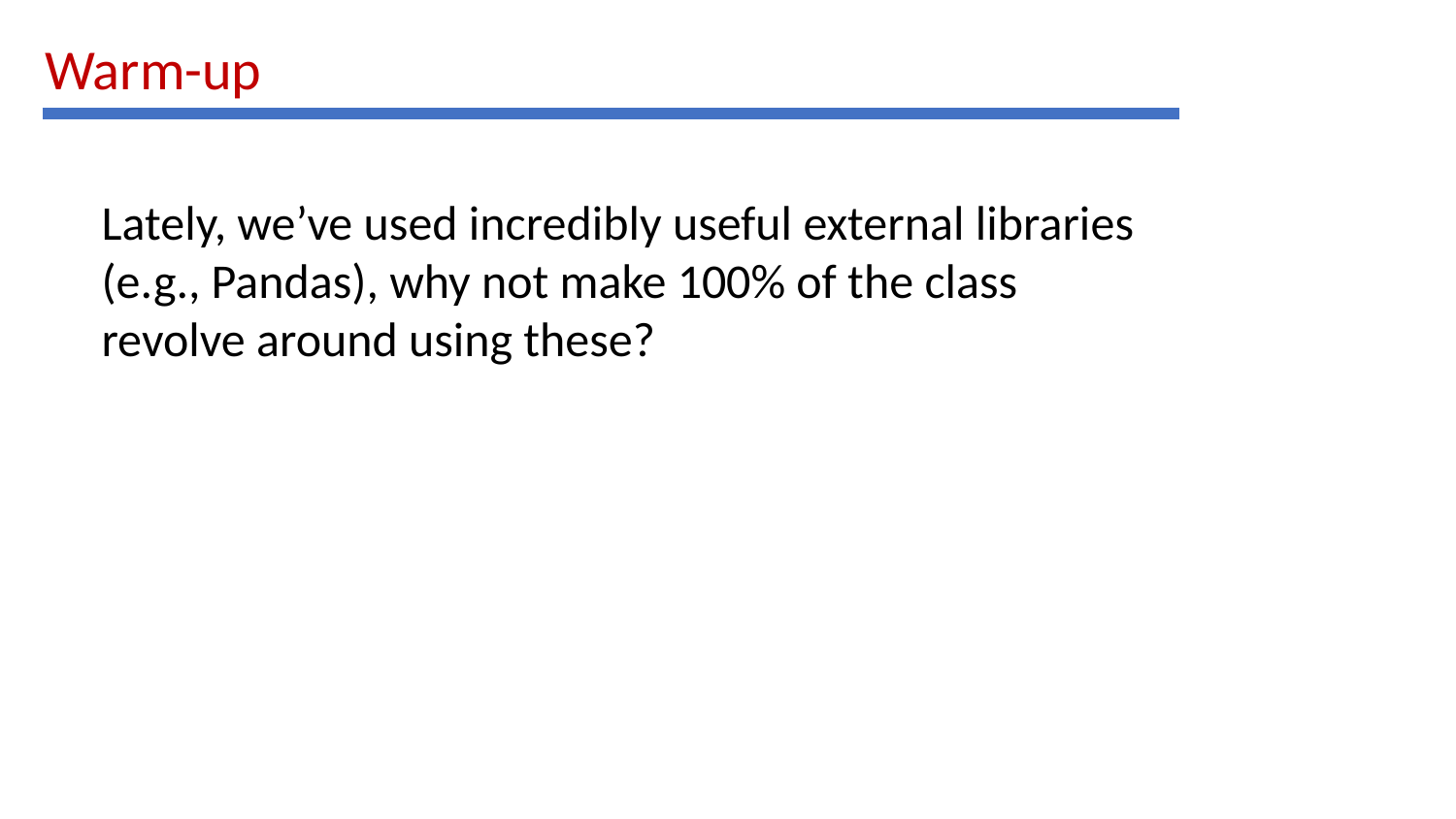

# Warm-up
Lately, we’ve used incredibly useful external libraries (e.g., Pandas), why not make 100% of the class revolve around using these?